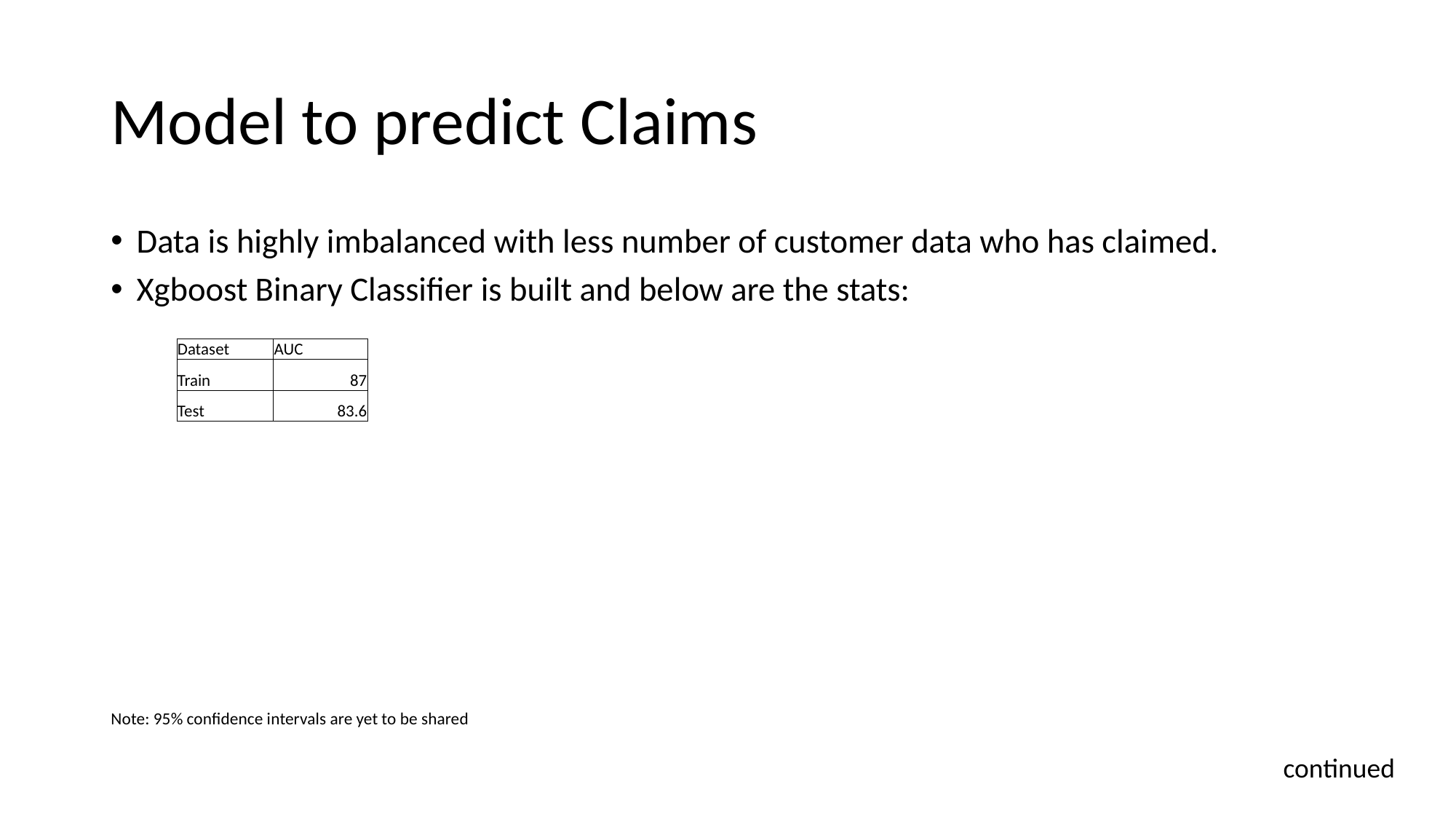

# Model to predict Claims
Data is highly imbalanced with less number of customer data who has claimed.
Xgboost Binary Classifier is built and below are the stats:

Note: 95% confidence intervals are yet to be shared
| Dataset | AUC |
| --- | --- |
| Train | 87 |
| Test | 83.6 |
continued